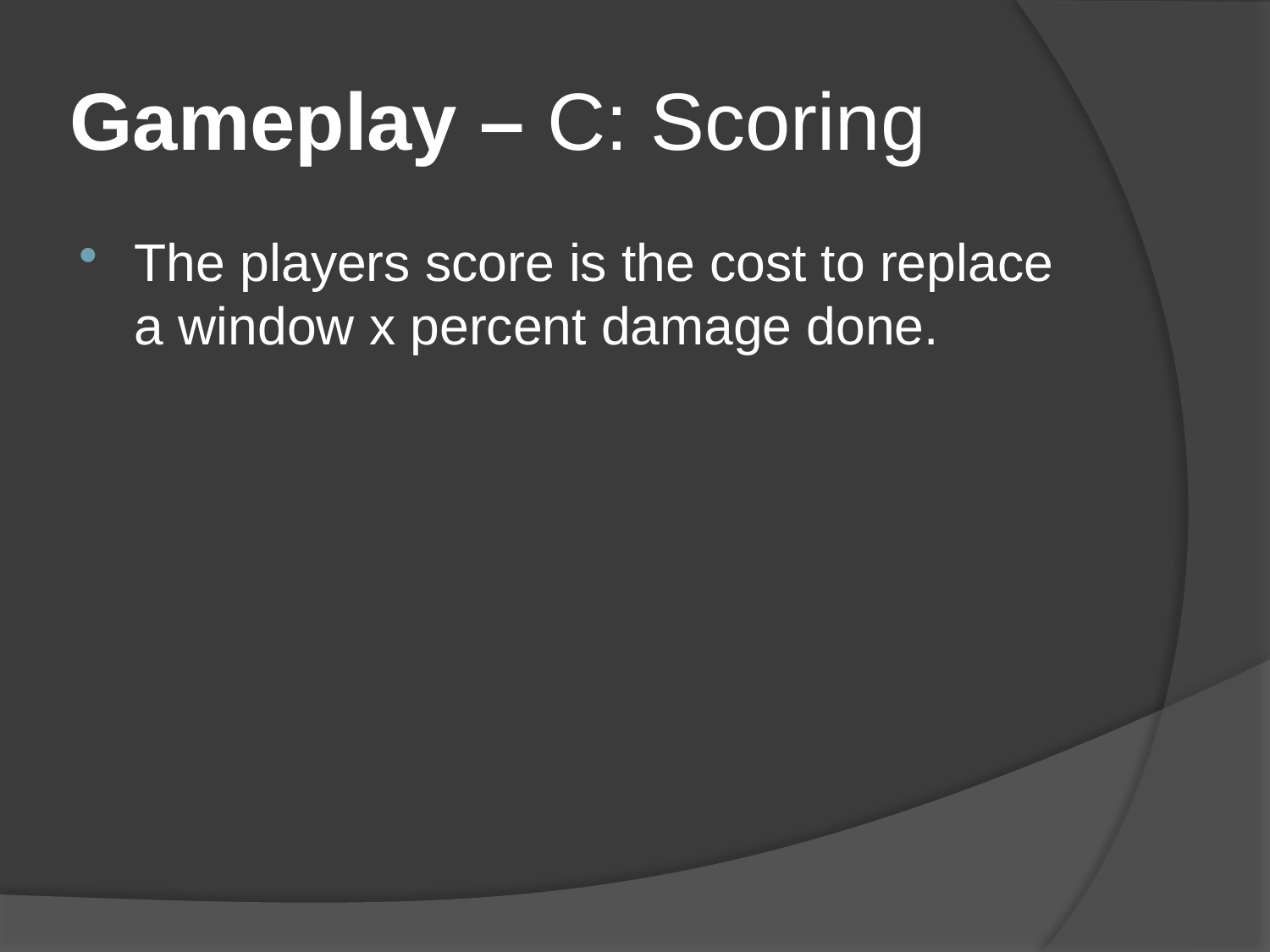

# Gameplay – C: Scoring
The players score is the cost to replace a window x percent damage done.